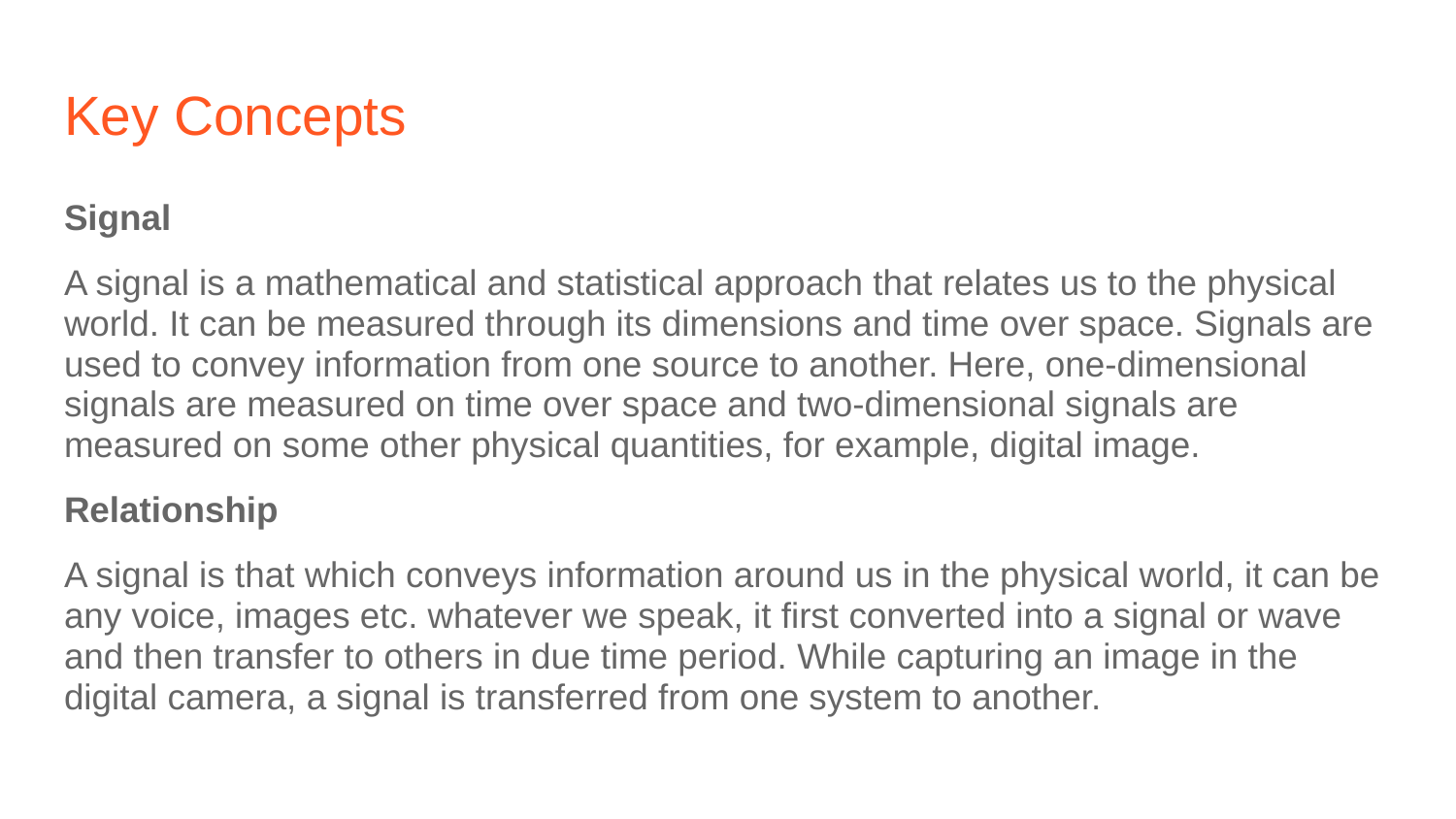

# Key Concepts
Signal
A signal is a mathematical and statistical approach that relates us to the physical world. It can be measured through its dimensions and time over space. Signals are used to convey information from one source to another. Here, one-dimensional signals are measured on time over space and two-dimensional signals are measured on some other physical quantities, for example, digital image.
Relationship
A signal is that which conveys information around us in the physical world, it can be any voice, images etc. whatever we speak, it first converted into a signal or wave and then transfer to others in due time period. While capturing an image in the digital camera, a signal is transferred from one system to another.